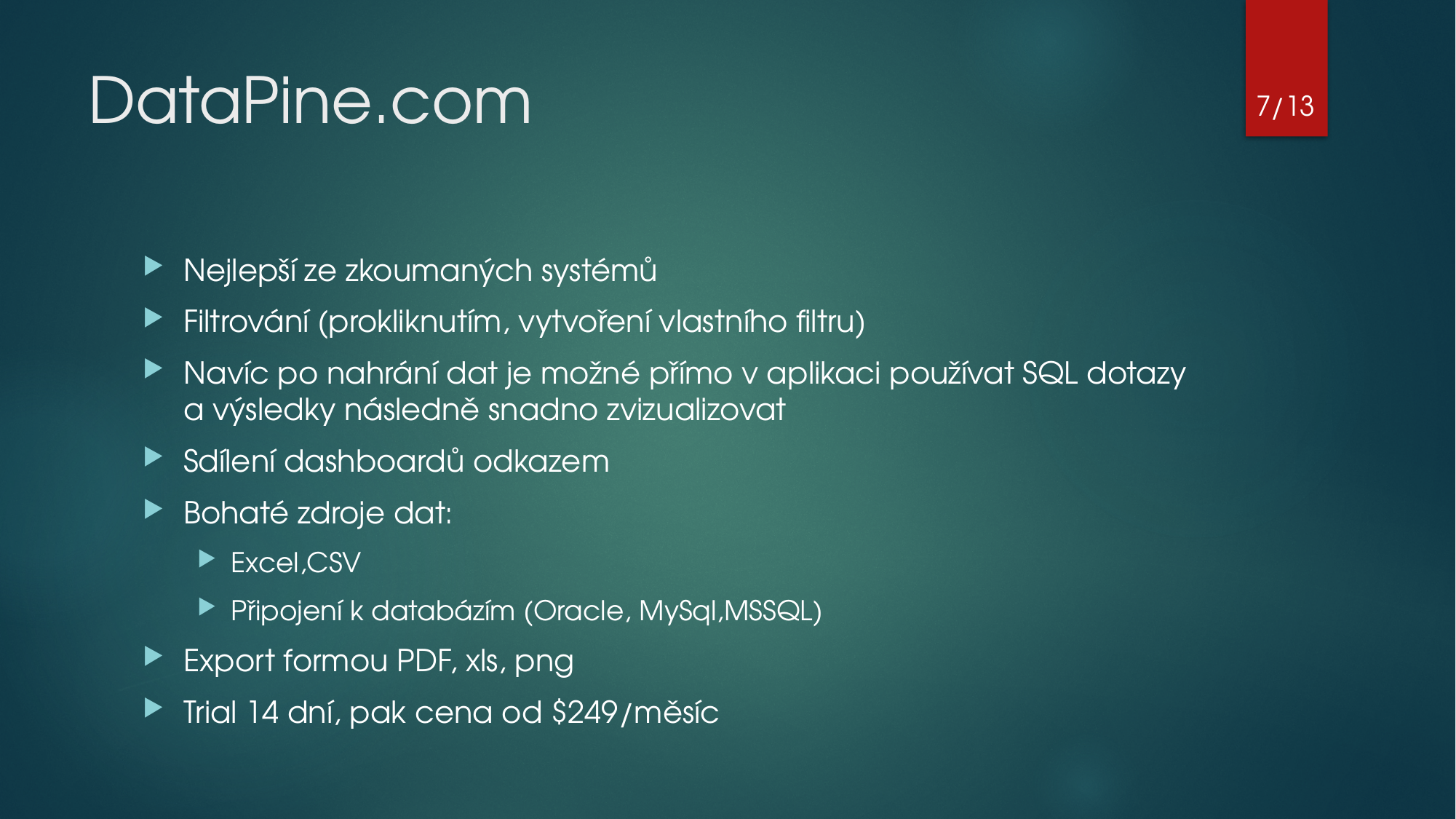

7/13
# DataPine.com
Nejlepší ze zkoumaných systémů
Filtrování (prokliknutím, vytvoření vlastního filtru)
Navíc po nahrání dat je možné přímo v aplikaci používat SQL dotazy a výsledky následně snadno zvizualizovat
Sdílení dashboardů odkazem
Bohaté zdroje dat:
Excel,CSV
Připojení k databázím (Oracle, MySql,MSSQL)
Export formou PDF, xls, png
Trial 14 dní, pak cena od $249/měsíc